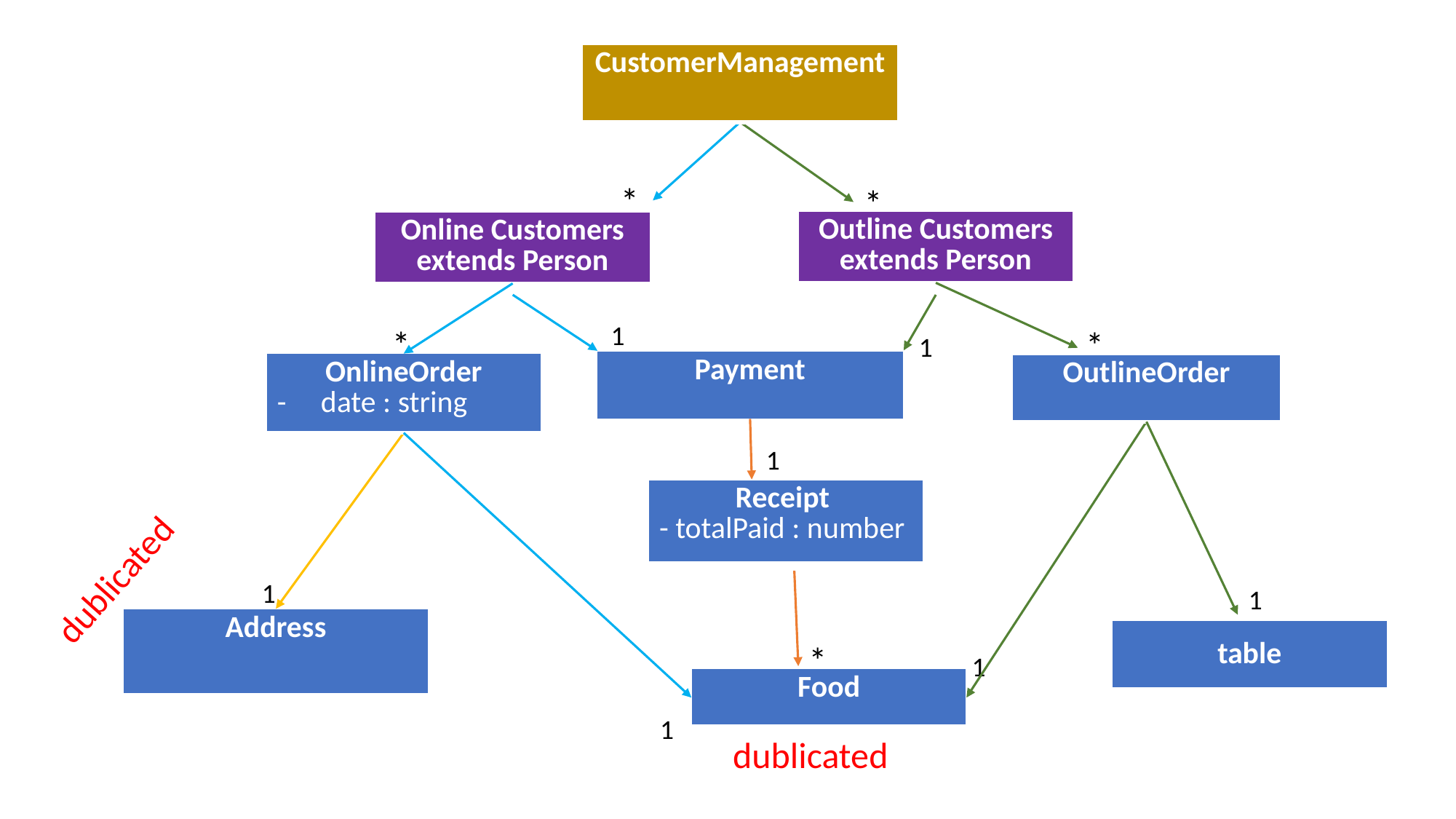

| CustomerManagement |
| --- |
*
*
| Outline Customers extends Person |
| --- |
| Online Customers extends Person |
| --- |
1
*
*
1
| Payment |
| --- |
| OnlineOrder - date : string |
| --- |
| OutlineOrder |
| --- |
1
| Receipt - totalPaid : number |
| --- |
dublicated
1
1
| Address |
| --- |
| table |
| --- |
*
1
| Food |
| --- |
1
dublicated